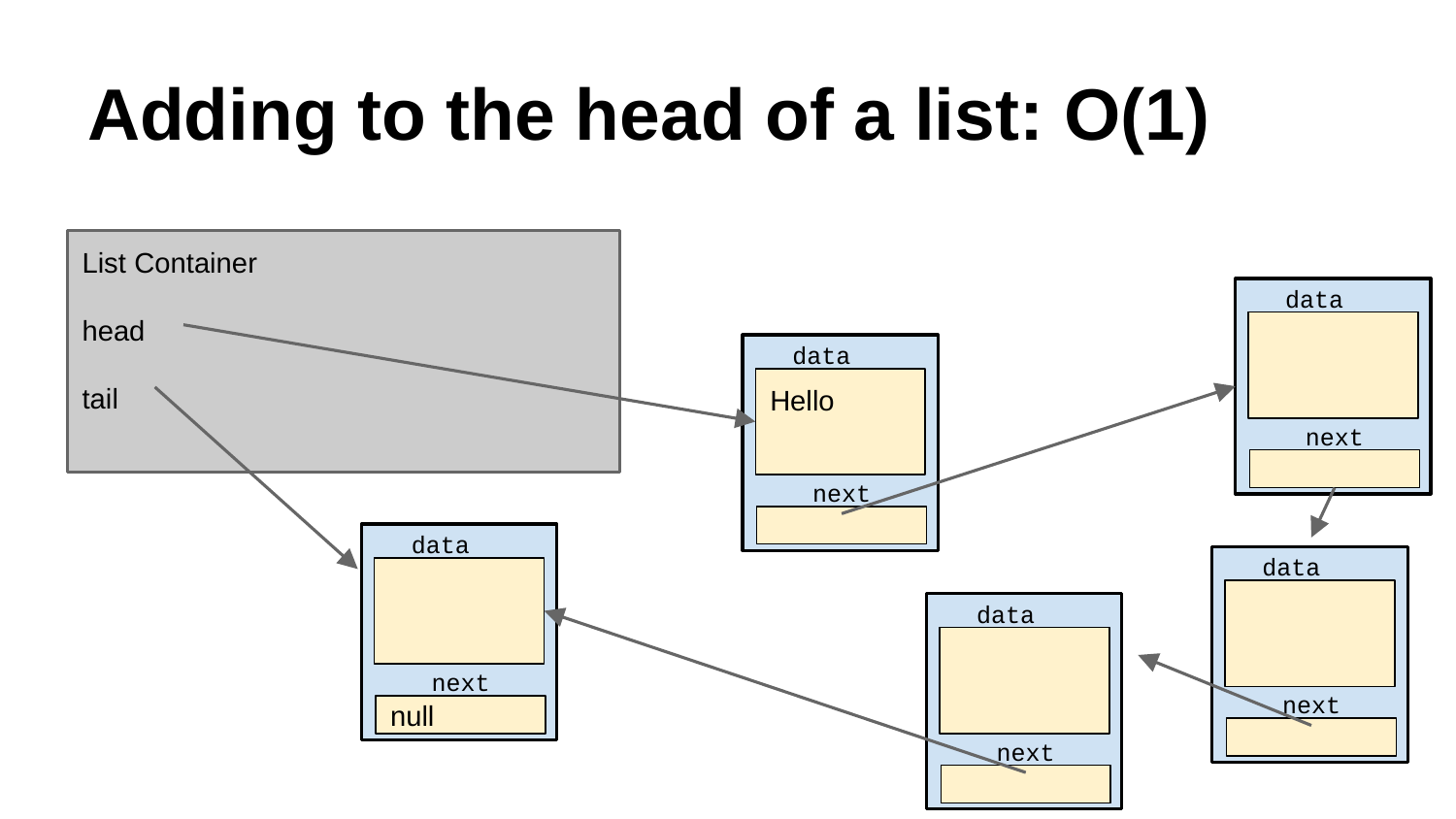

# Adding to the head of a list: O(1)
List Container

head

tail
data

next

data

Hello
next

data

next
null
data

next

data

next